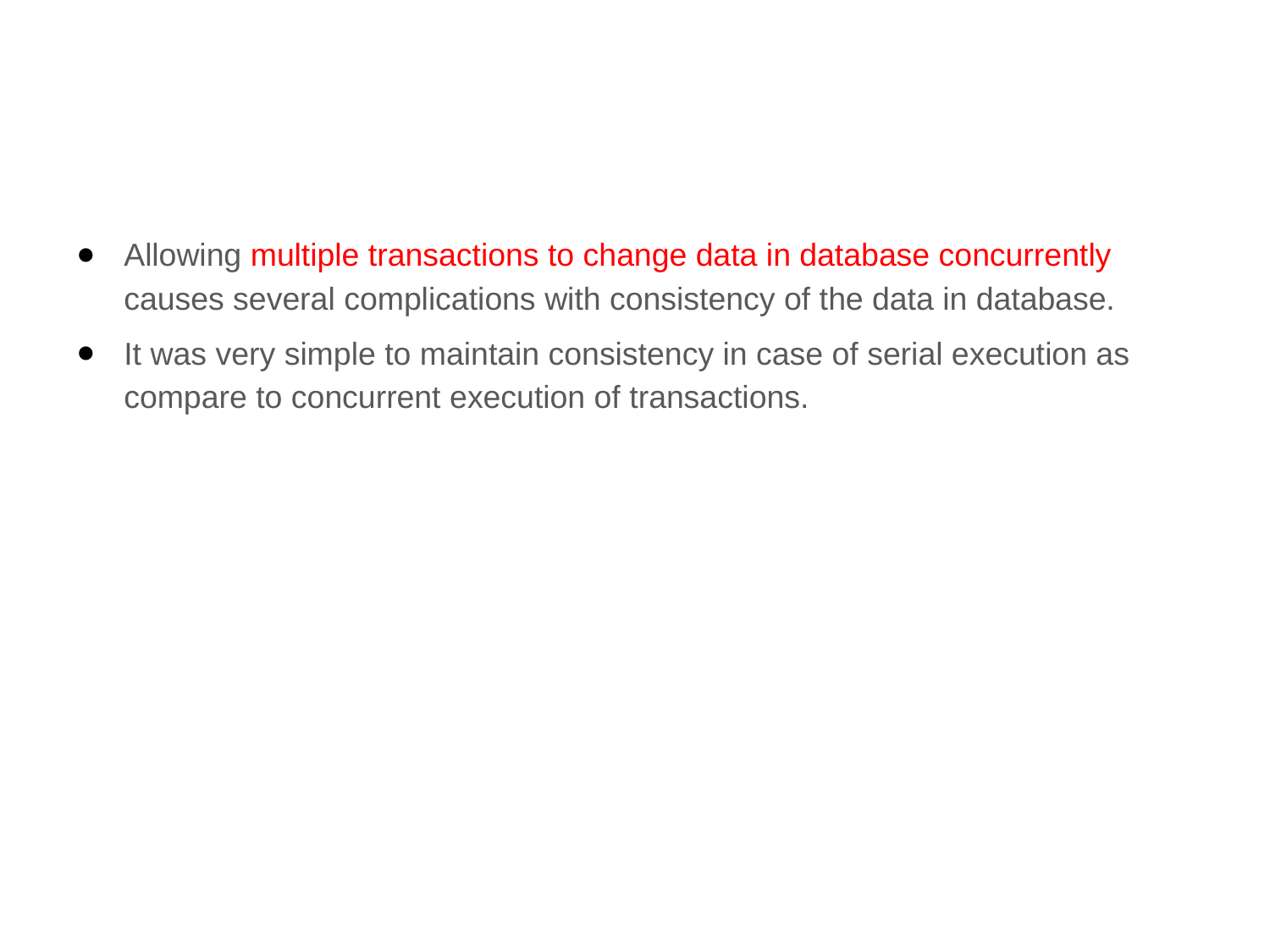

#
Allowing multiple transactions to change data in database concurrently causes several complications with consistency of the data in database.
It was very simple to maintain consistency in case of serial execution as compare to concurrent execution of transactions.